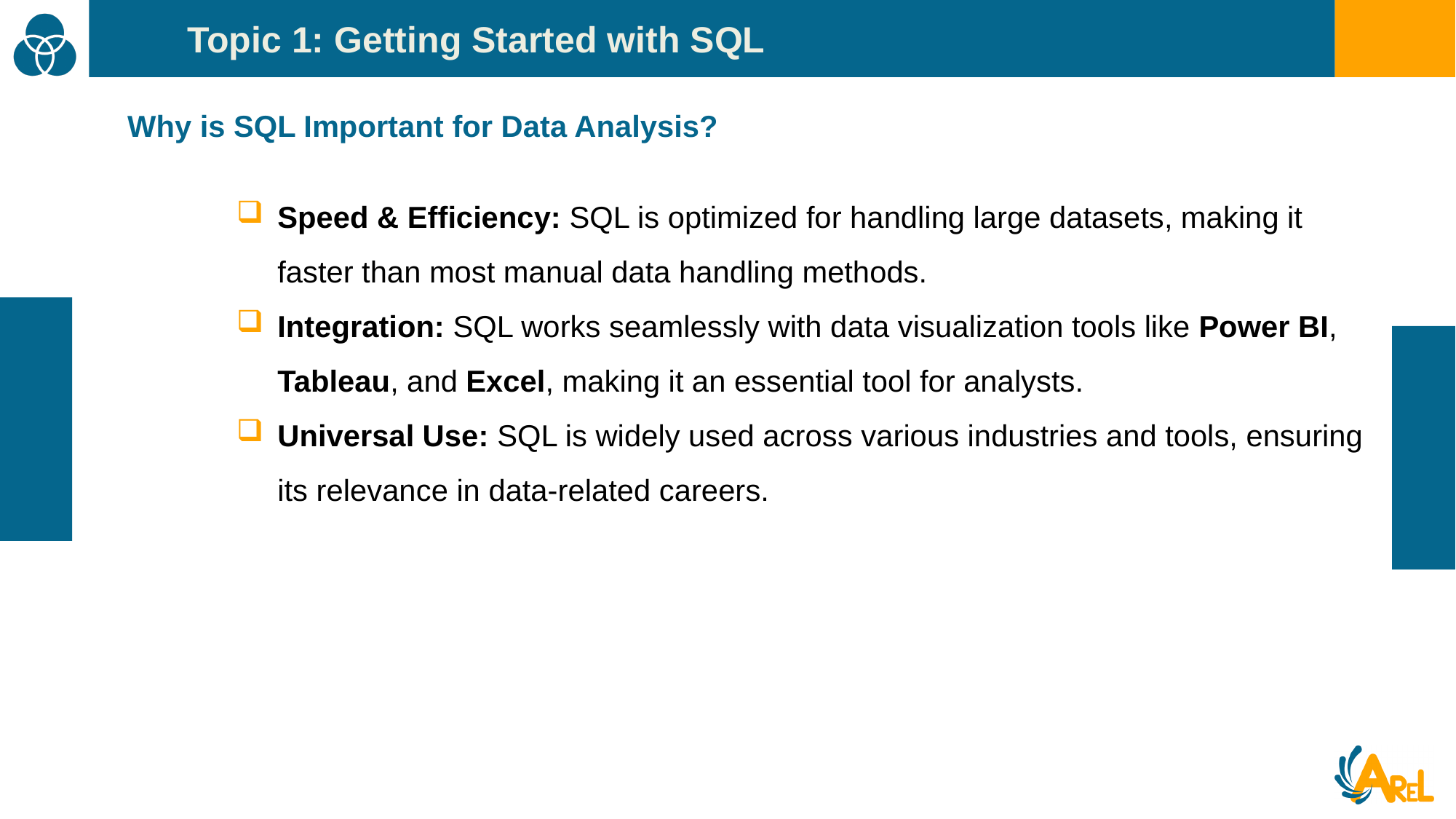

Topic 1: Getting Started with SQL
Why is SQL Important for Data Analysis?

Speed & Efficiency: SQL is optimized for handling large datasets, making it faster than most manual data handling methods.
Integration: SQL works seamlessly with data visualization tools like Power BI, Tableau, and Excel, making it an essential tool for analysts.
Universal Use: SQL is widely used across various industries and tools, ensuring its relevance in data-related careers.